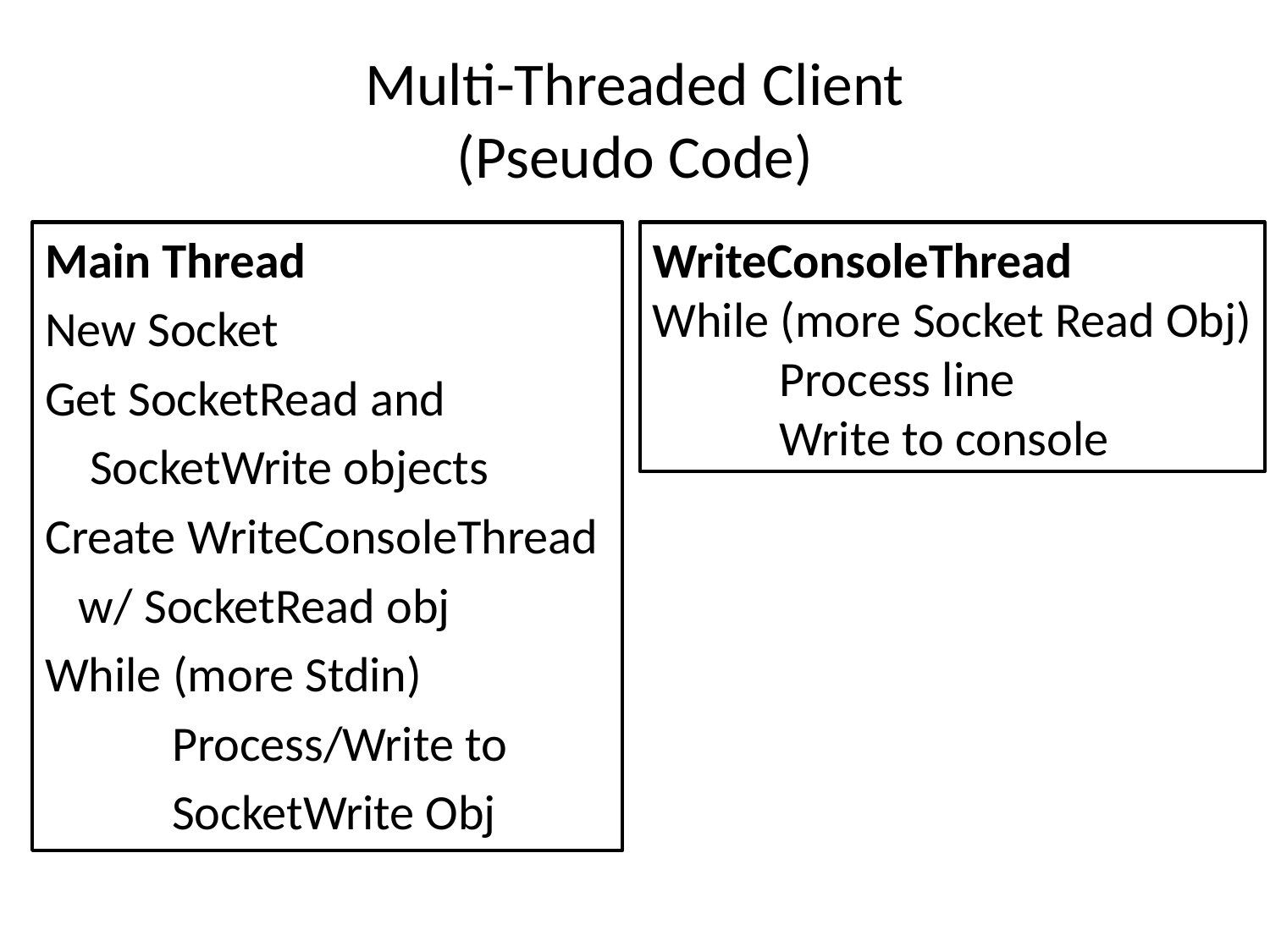

# Multi-Threaded Client (Pseudo Code)
Main Thread
New Socket
Get SocketRead and
    SocketWrite objects
Create WriteConsoleThread
   w/ SocketRead obj
While (more Stdin)
	Process/Write to
	SocketWrite Obj
WriteConsoleThread
While (more Socket Read Obj)
	Process line
	Write to console